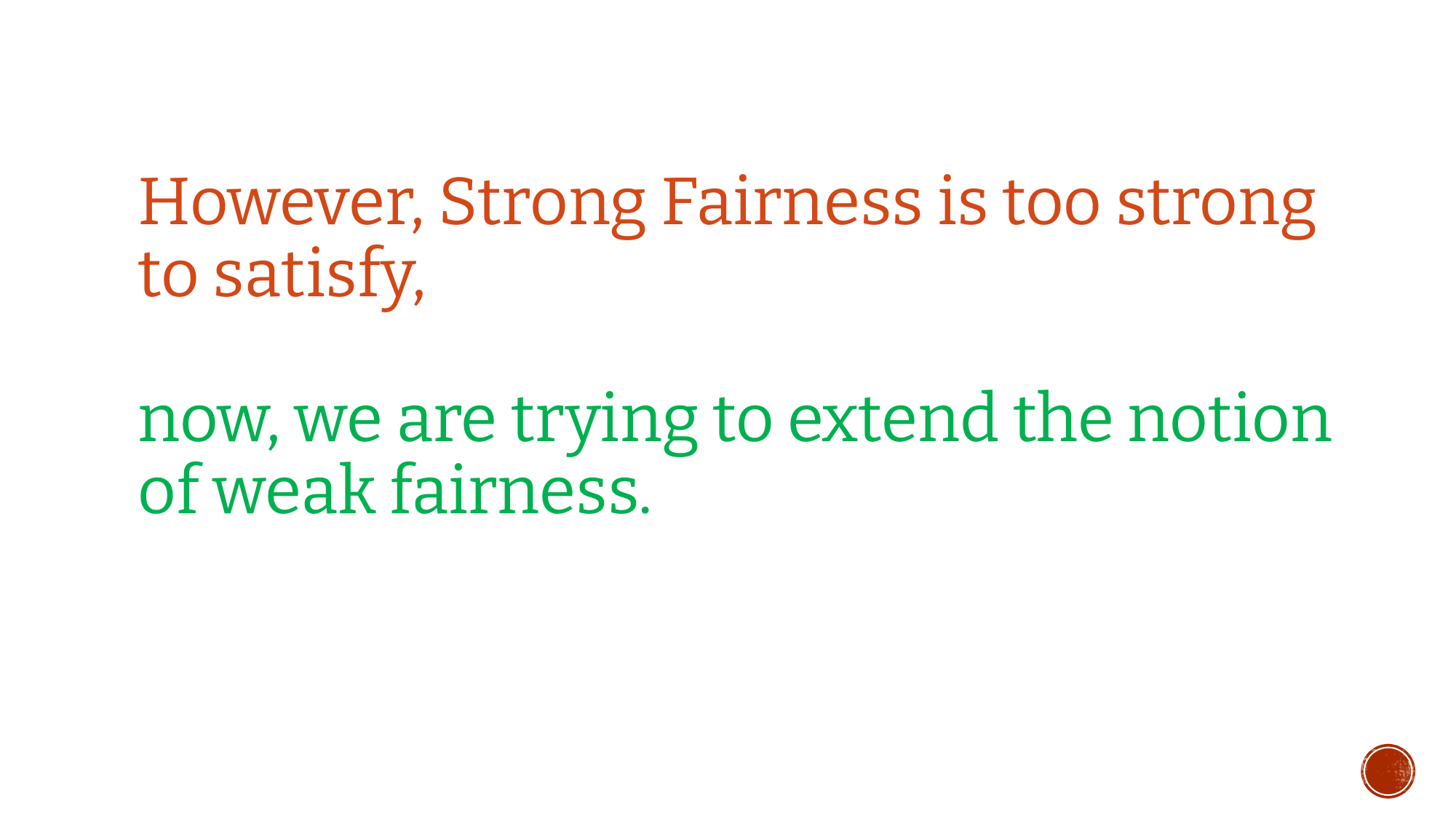

# However, Strong Fairness is too strong to satisfy, now, we are trying to extend the notion of weak fairness.